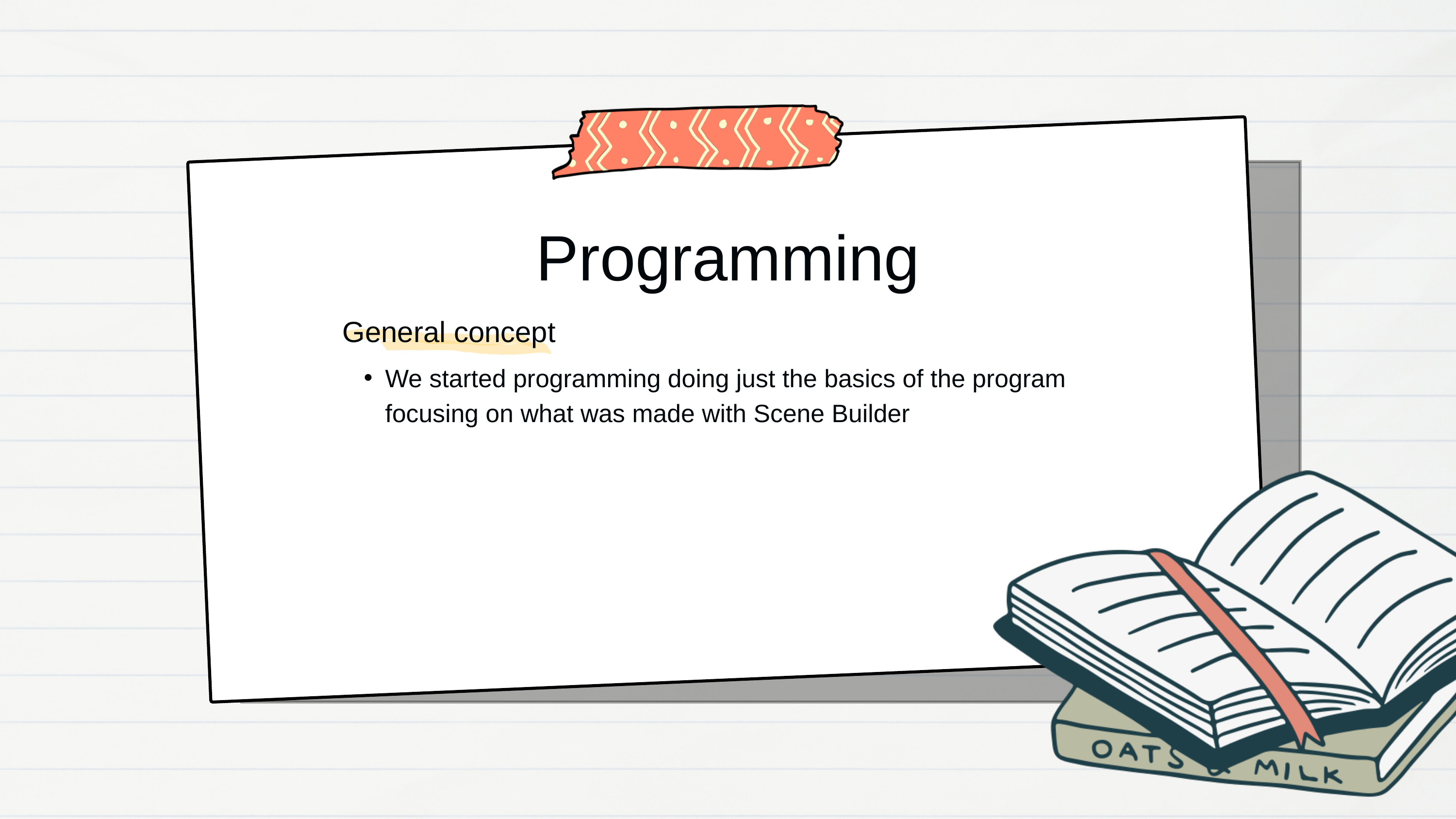

Programming
General concept

We started programming doing just the basics of the program focusing on what was made with Scene Builder